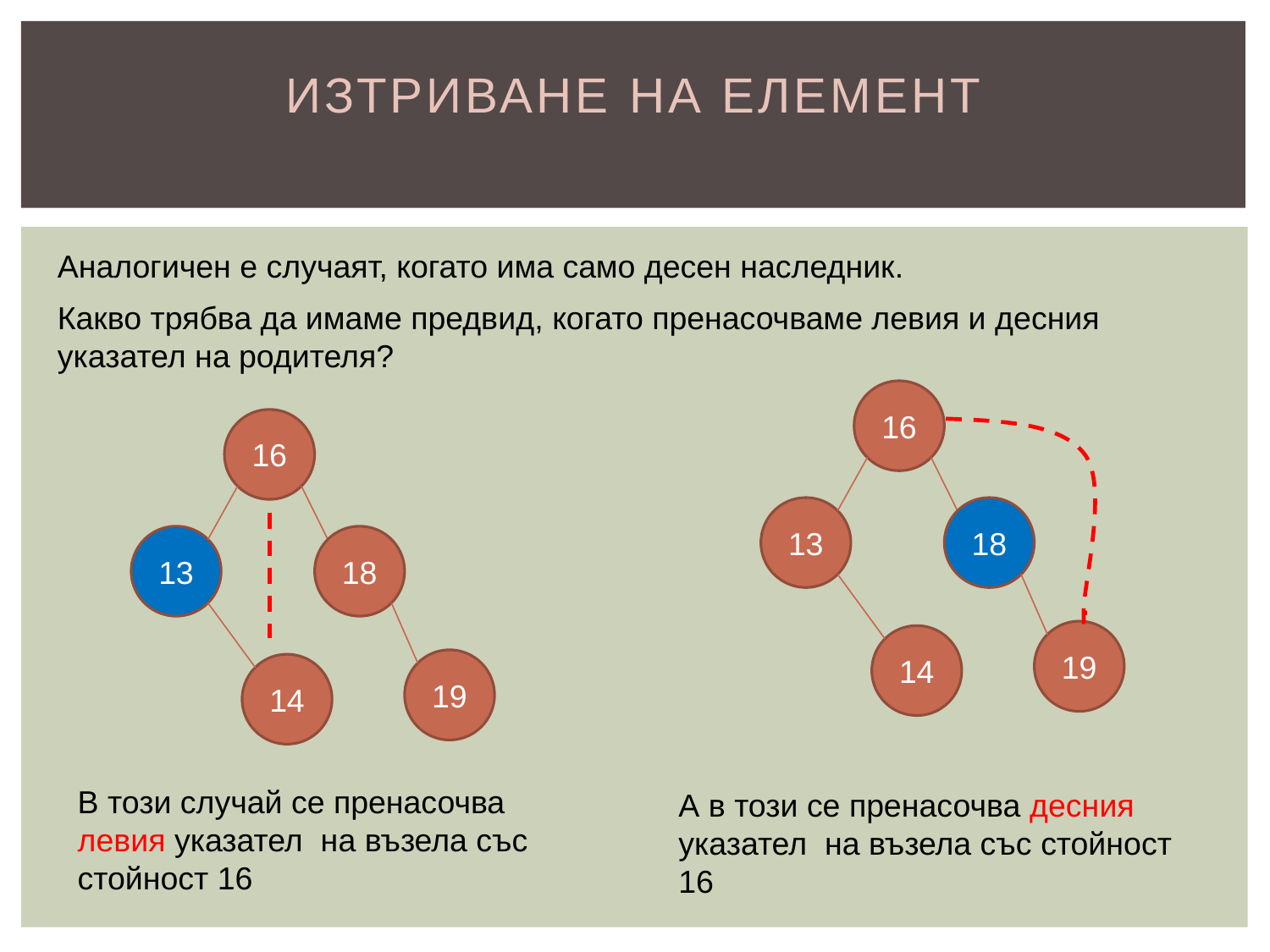

# изтриване на елемент
Аналогичен е случаят, когато има само десен наследник.
Какво трябва да имаме предвид, когато пренасочваме левия и десния указател на родителя?
16
13
18
19
14
16
13
18
19
14

В този случай се пренасочва левия указател  на възела със стойност 16
А в този се пренасочва десния указател  на възела със стойност 16